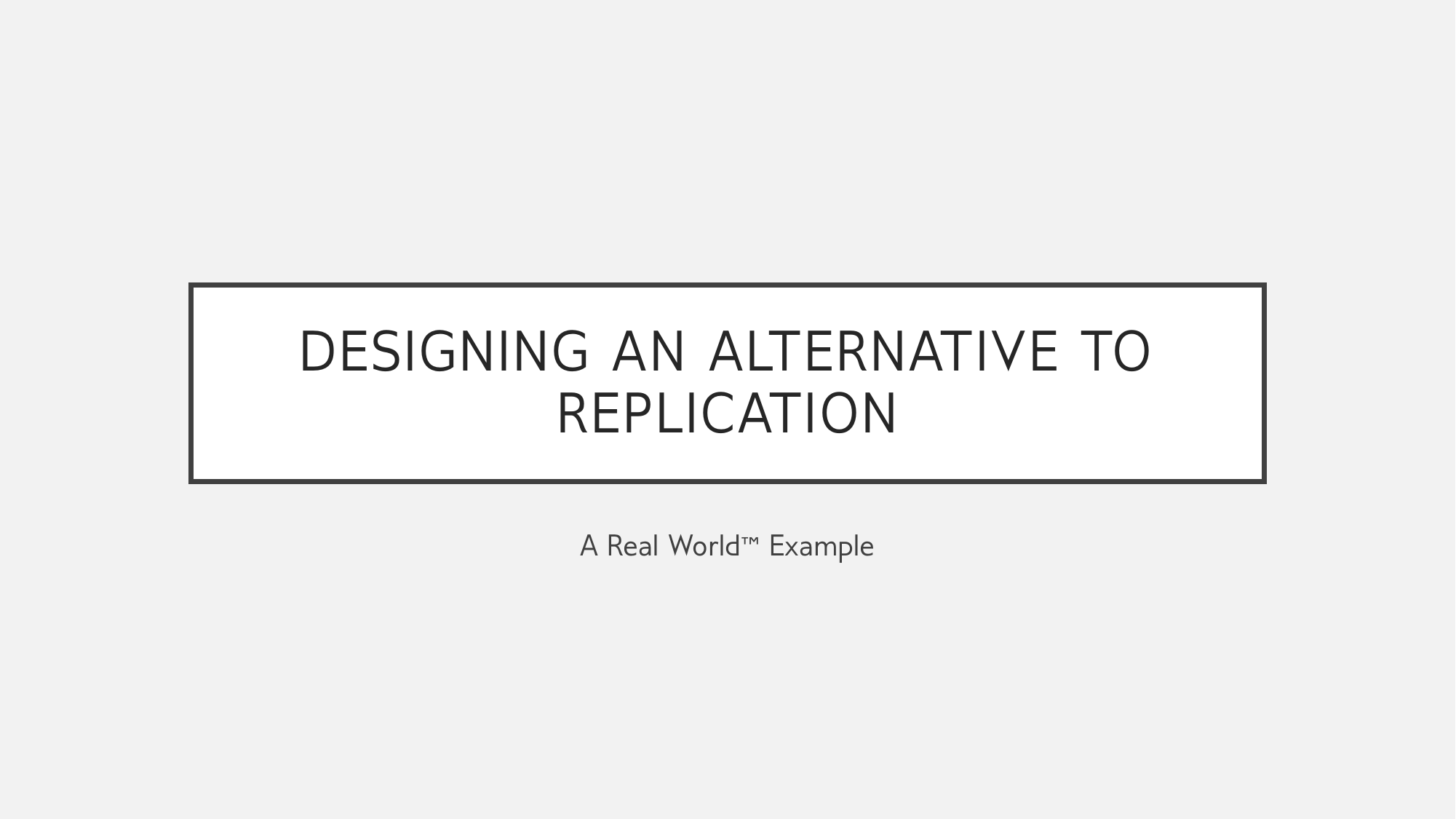

# Designing an alternative to Replication
A Real World™ Example